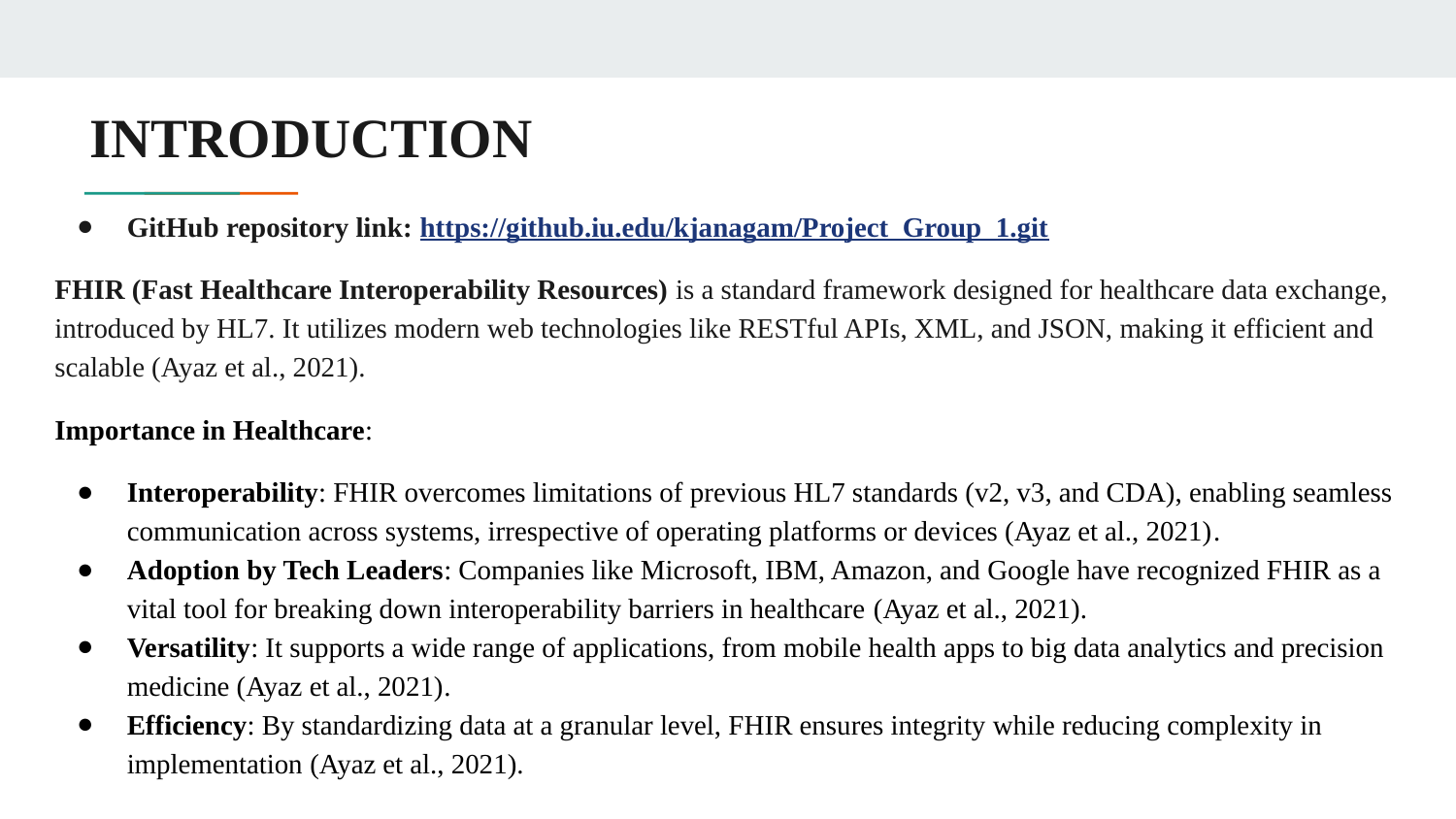

# INTRODUCTION
GitHub repository link: https://github.iu.edu/kjanagam/Project_Group_1.git
FHIR (Fast Healthcare Interoperability Resources) is a standard framework designed for healthcare data exchange, introduced by HL7. It utilizes modern web technologies like RESTful APIs, XML, and JSON, making it efficient and scalable (Ayaz et al., 2021).
Importance in Healthcare:
Interoperability: FHIR overcomes limitations of previous HL7 standards (v2, v3, and CDA), enabling seamless communication across systems, irrespective of operating platforms or devices (Ayaz et al., 2021)​.
Adoption by Tech Leaders: Companies like Microsoft, IBM, Amazon, and Google have recognized FHIR as a vital tool for breaking down interoperability barriers in healthcare​ (Ayaz et al., 2021).
Versatility: It supports a wide range of applications, from mobile health apps to big data analytics and precision medicine (Ayaz et al., 2021)​.
Efficiency: By standardizing data at a granular level, FHIR ensures integrity while reducing complexity in implementation​ (Ayaz et al., 2021).